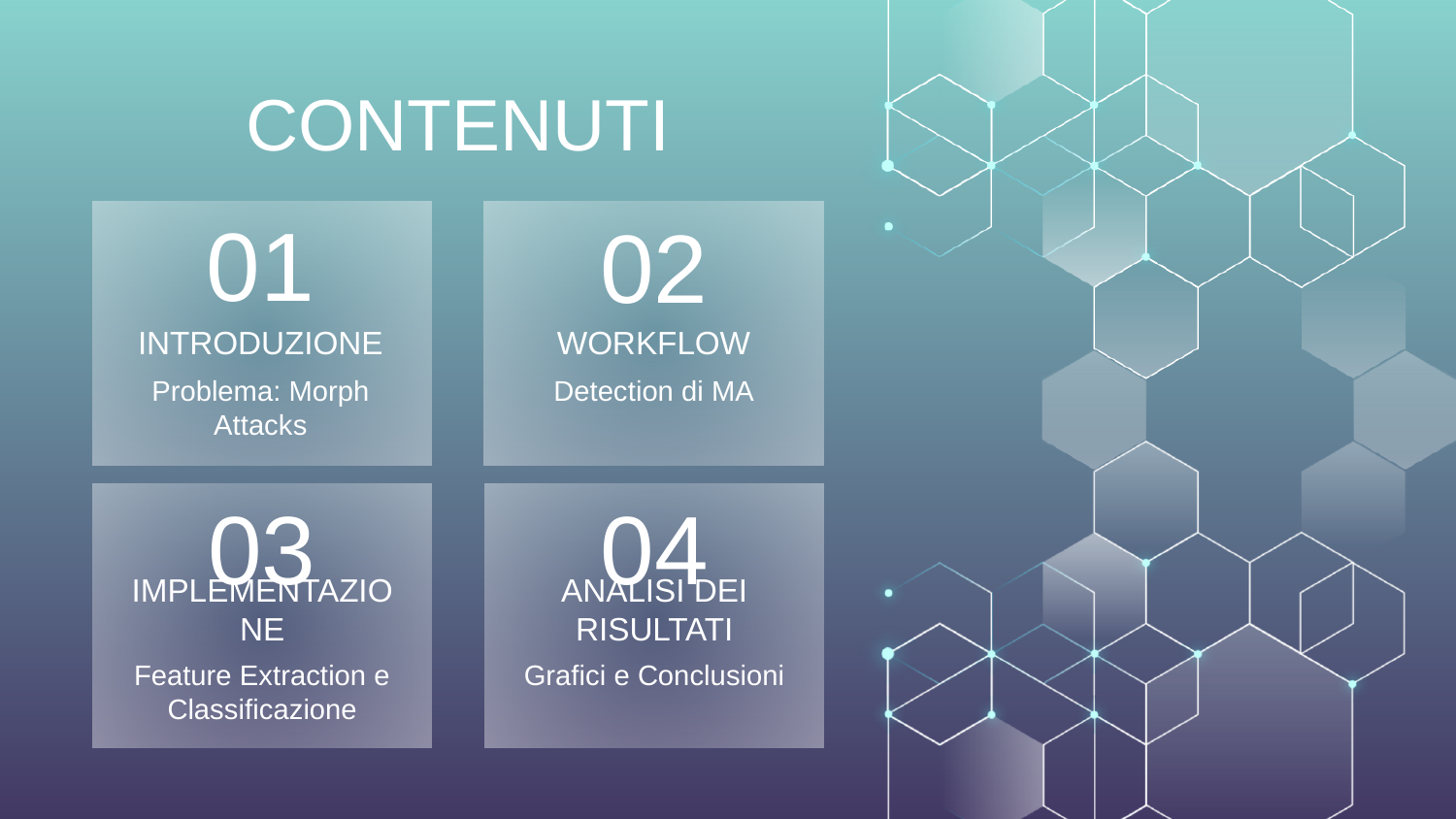

CONTENUTI
01
02
# INTRODUZIONE
WORKFLOW
Detection di MA
Problema: Morph Attacks
03
04
IMPLEMENTAZIONE
ANALISI DEI RISULTATI
Feature Extraction e Classificazione
Grafici e Conclusioni